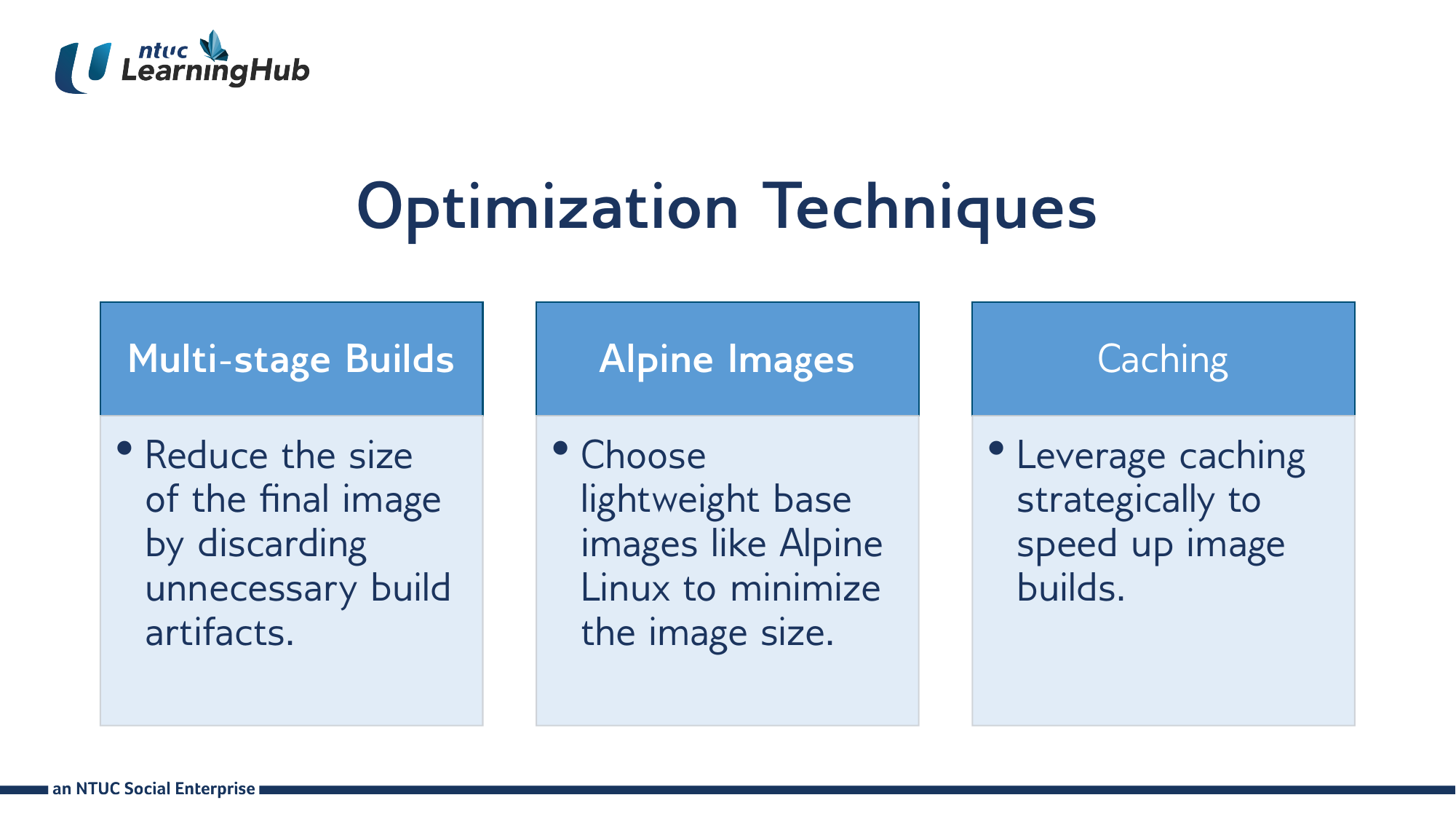

# Optimization Techniques
Multi-stage Builds
Reduce the size of the final image by discarding unnecessary build artifacts.

Alpine Images
Choose lightweight base images like Alpine Linux to minimize the image size.

Caching
Leverage caching strategically to speed up image builds.